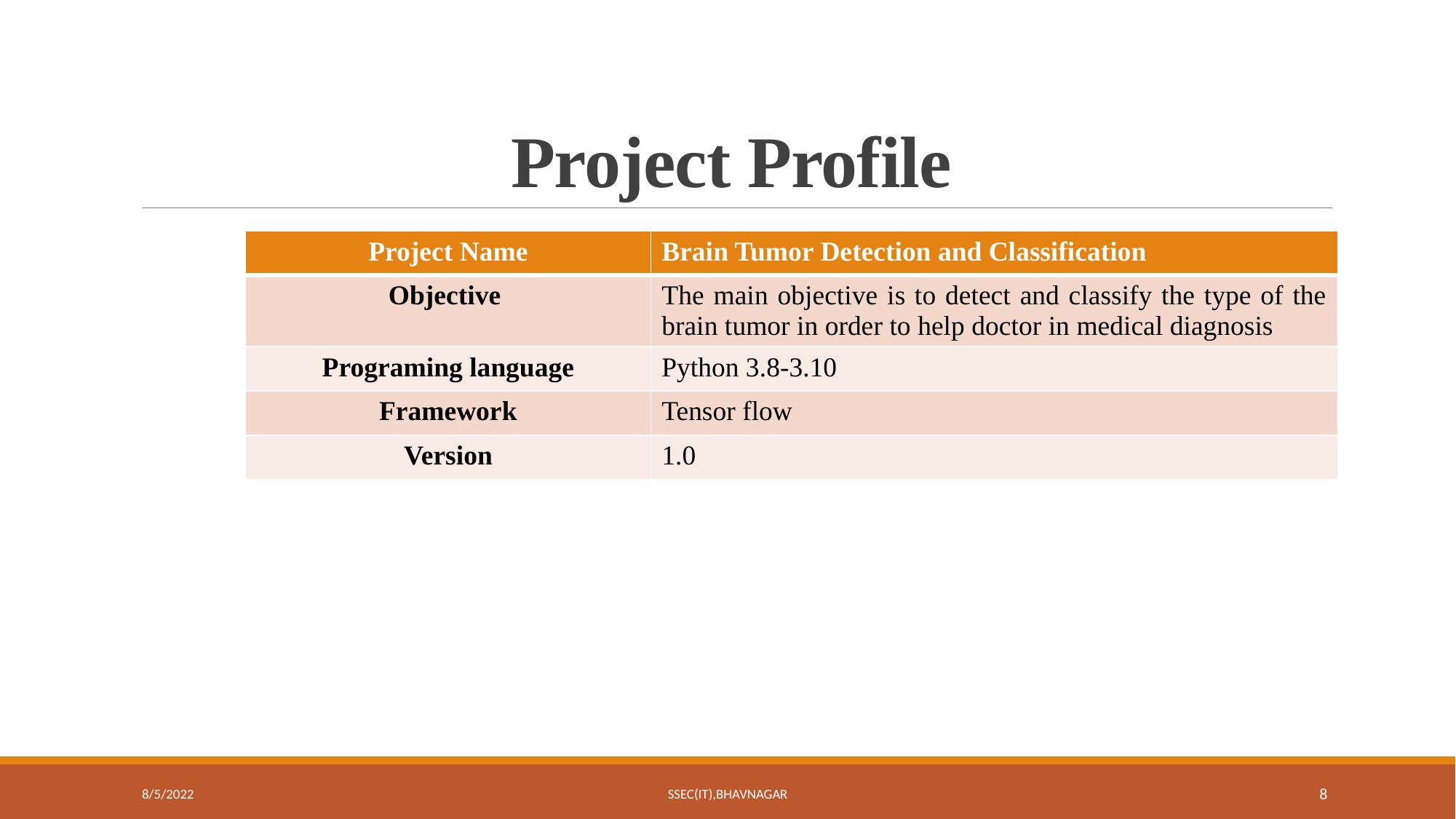

# Project Profile
| Project Name | Brain Tumor Detection and Classification |
| --- | --- |
| Objective | The main objective is to detect and classify the type of the brain tumor in order to help doctor in medical diagnosis |
| Programing language | Python 3.8-3.10 |
| Framework | Tensor flow |
| Version | 1.0 |
8/5/2022
SSEC(IT),Bhavnagar
8